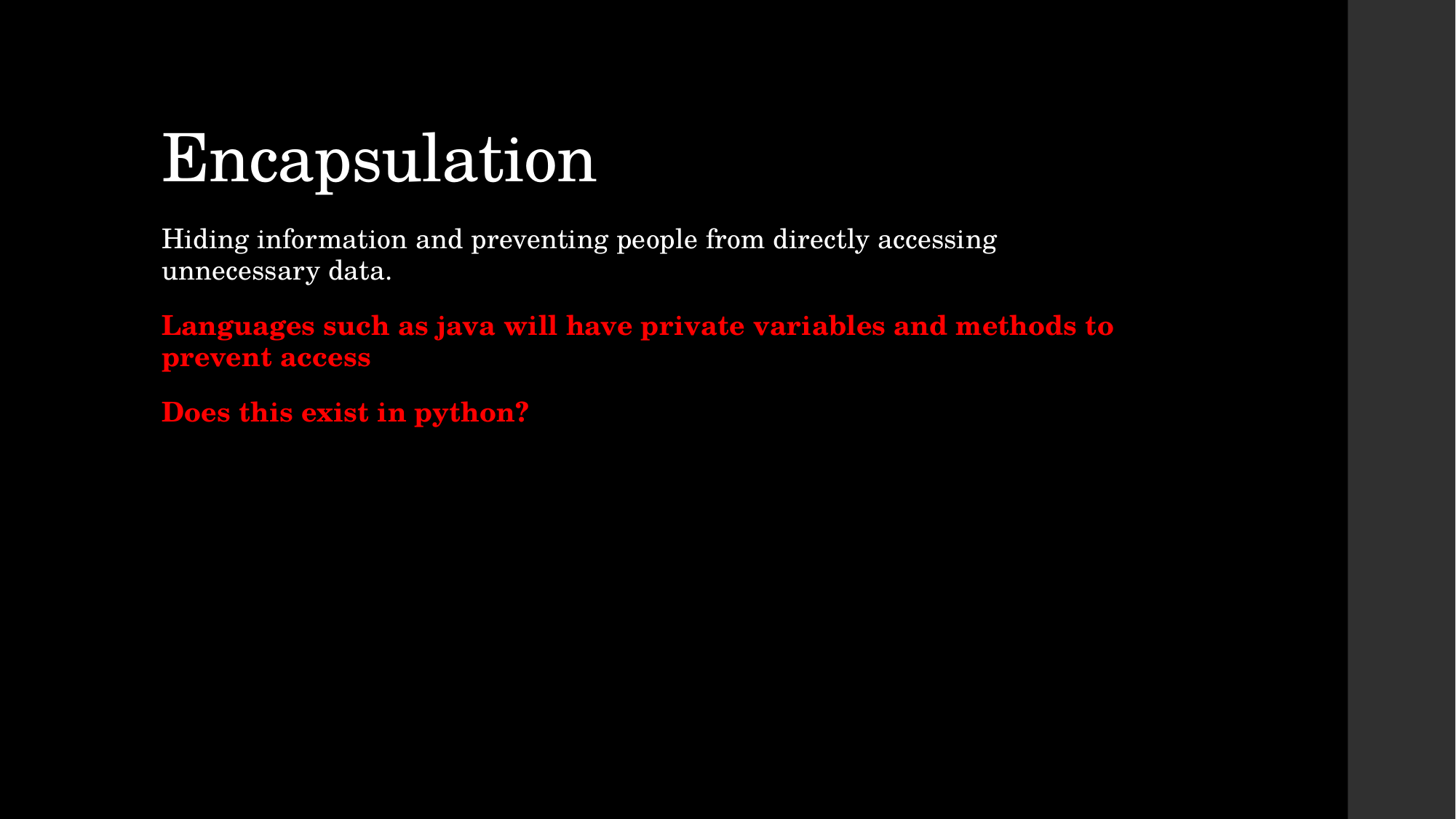

# Encapsulation
Hiding information and preventing people from directly accessing unnecessary data.
Languages such as java will have private variables and methods to prevent access
Does this exist in python?